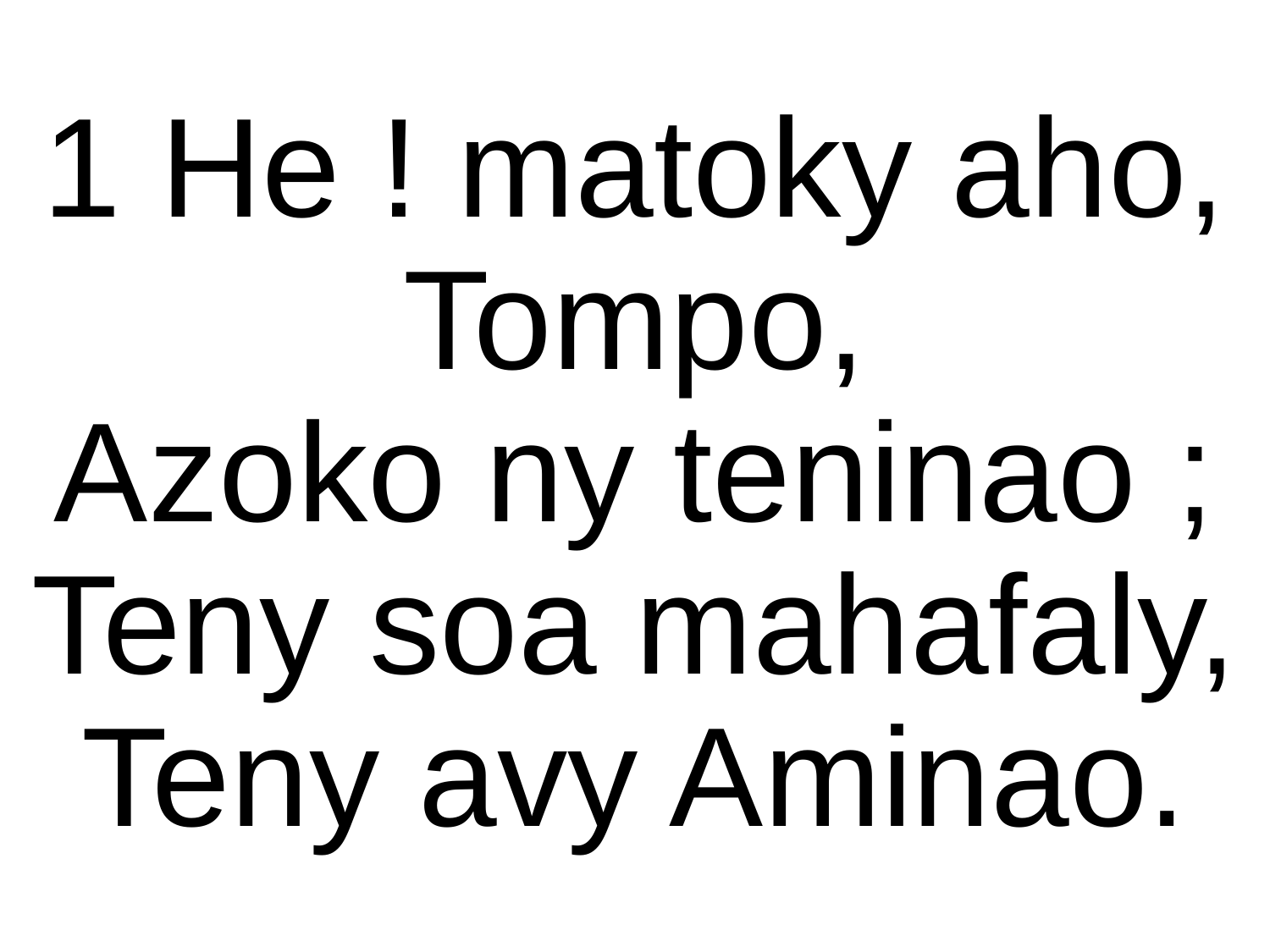

1 He ! matoky aho, Tompo,
Azoko ny teninao ;
Teny soa mahafaly,
Teny avy Aminao.